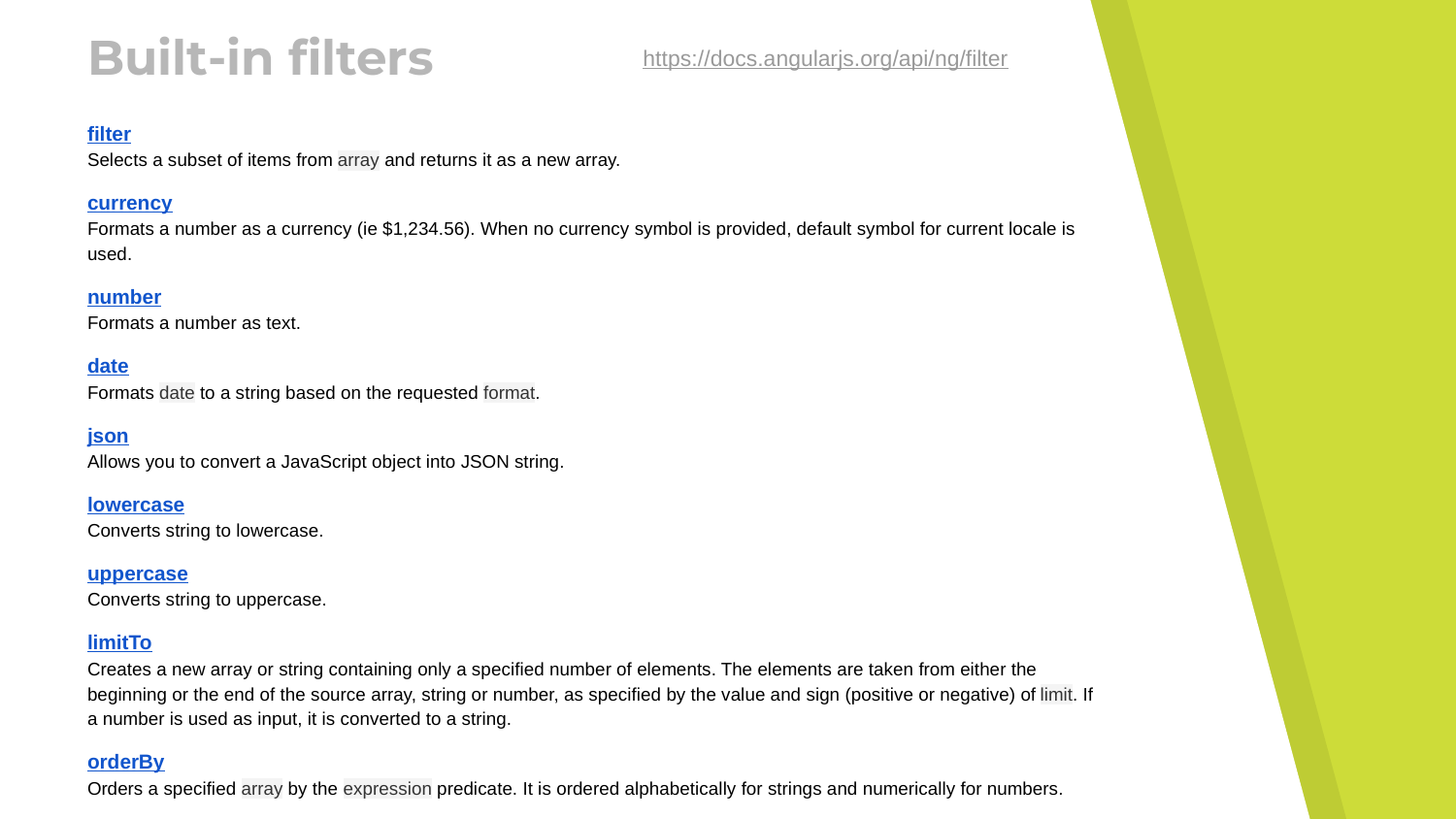

https://docs.angularjs.org/api/ng/filter
# Built-in filters
filter
Selects a subset of items from array and returns it as a new array.
currency
Formats a number as a currency (ie $1,234.56). When no currency symbol is provided, default symbol for current locale is used.
number
Formats a number as text.
date
Formats date to a string based on the requested format.
json
Allows you to convert a JavaScript object into JSON string.
lowercase
Converts string to lowercase.
uppercase
Converts string to uppercase.
limitTo
Creates a new array or string containing only a specified number of elements. The elements are taken from either the beginning or the end of the source array, string or number, as specified by the value and sign (positive or negative) of limit. If a number is used as input, it is converted to a string.
orderBy
Orders a specified array by the expression predicate. It is ordered alphabetically for strings and numerically for numbers.